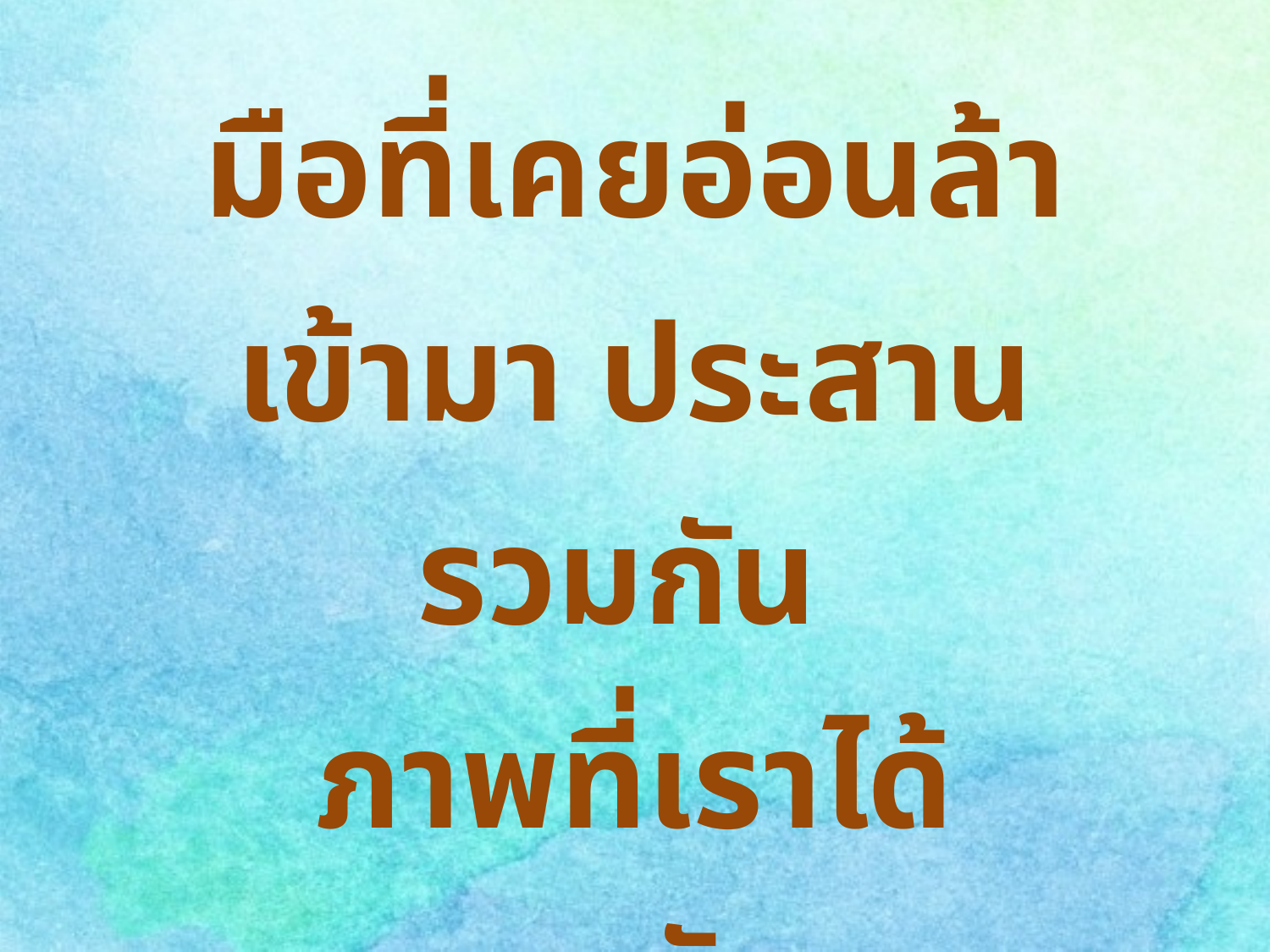

มือที่เคยอ่อนล้า
เข้ามา ประสานรวมกัน
ภาพที่เราได้ผูกพัน
เป็นที่พอพระทัย